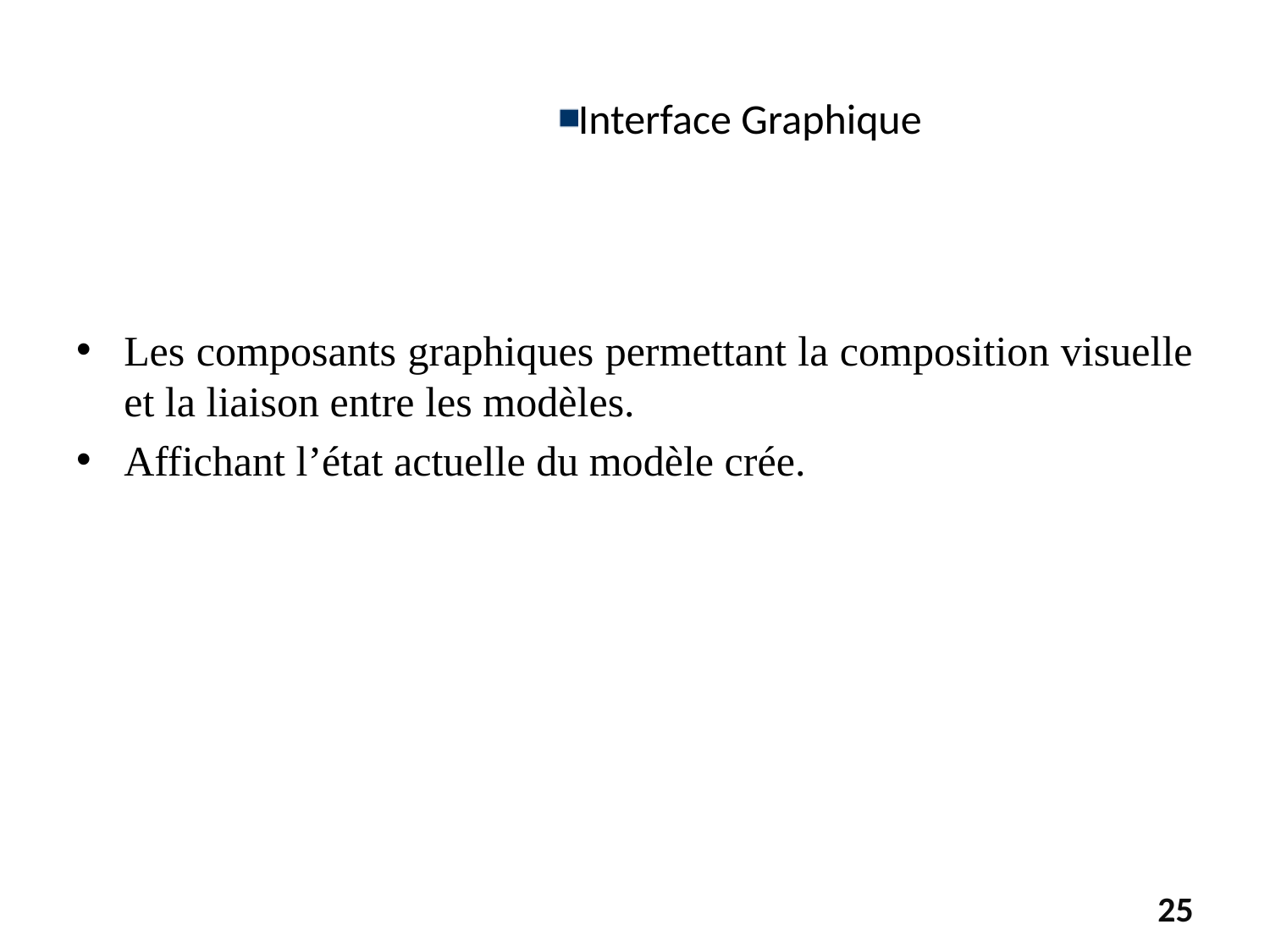

# Interface Graphique
Les composants graphiques permettant la composition visuelle et la liaison entre les modèles.
Affichant l’état actuelle du modèle crée.

25